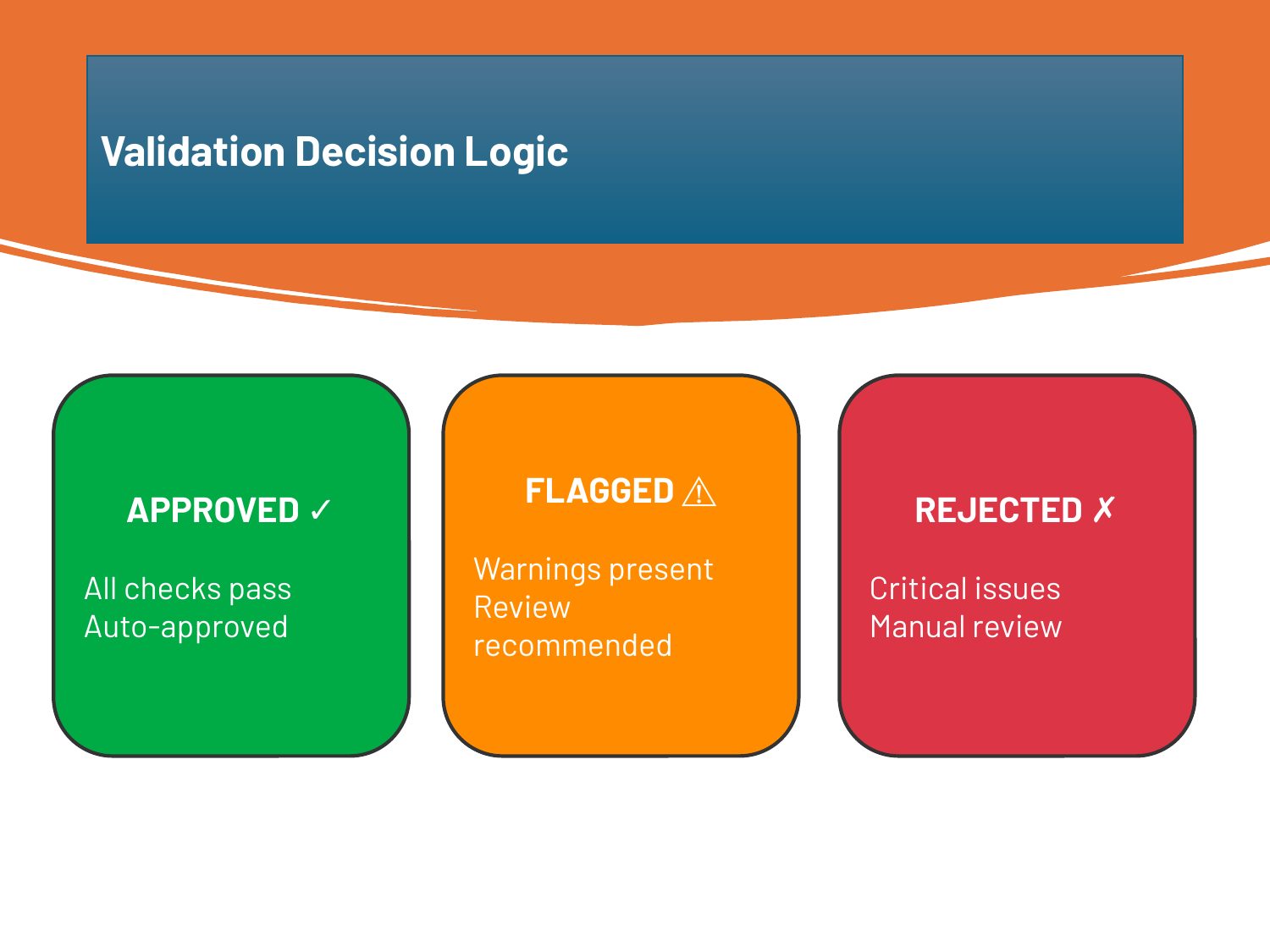

Validation Decision Logic

APPROVED ✓
All checks pass
Auto-approved
FLAGGED ⚠
Warnings present
Review recommended
REJECTED ✗
Critical issues
Manual review